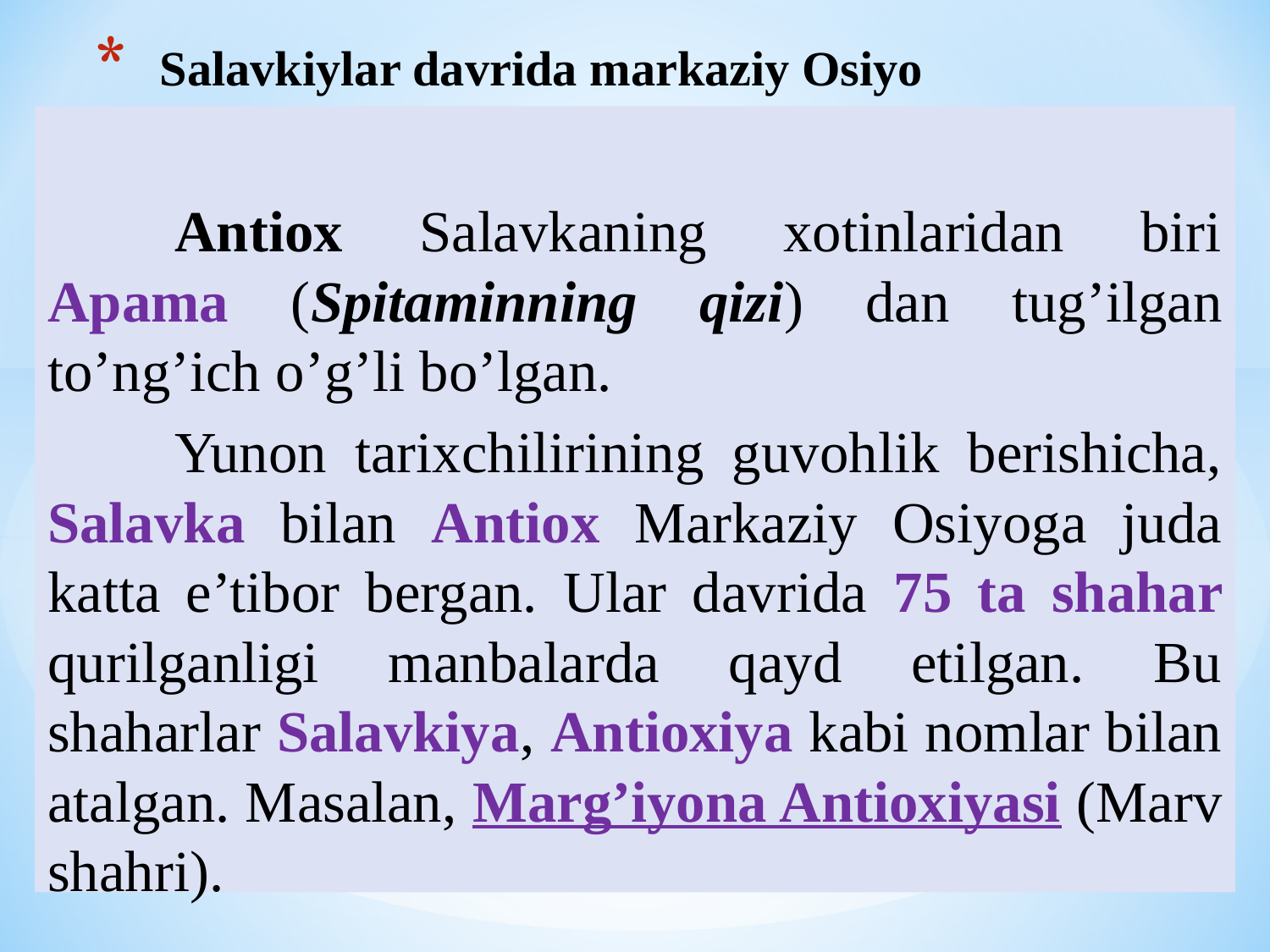

# Salavkiylar davrida markaziy Osiyo

	Antiox Salavkaning xotinlaridan biri Apama (Spitaminning qizi) dan tug’ilgan to’ng’ich o’g’li bo’lgan.
	Yunon tarixchilirining guvohlik berishicha, Salavka bilan Antiox Markaziy Osiyoga juda katta e’tibor bergan. Ular davrida 75 ta shahar qurilganligi manbalarda qayd etilgan. Bu shaharlar Salavkiya, Antioxiya kabi nomlar bilan atalgan. Masalan, Marg’iyona Antioxiyasi (Marv shahri).